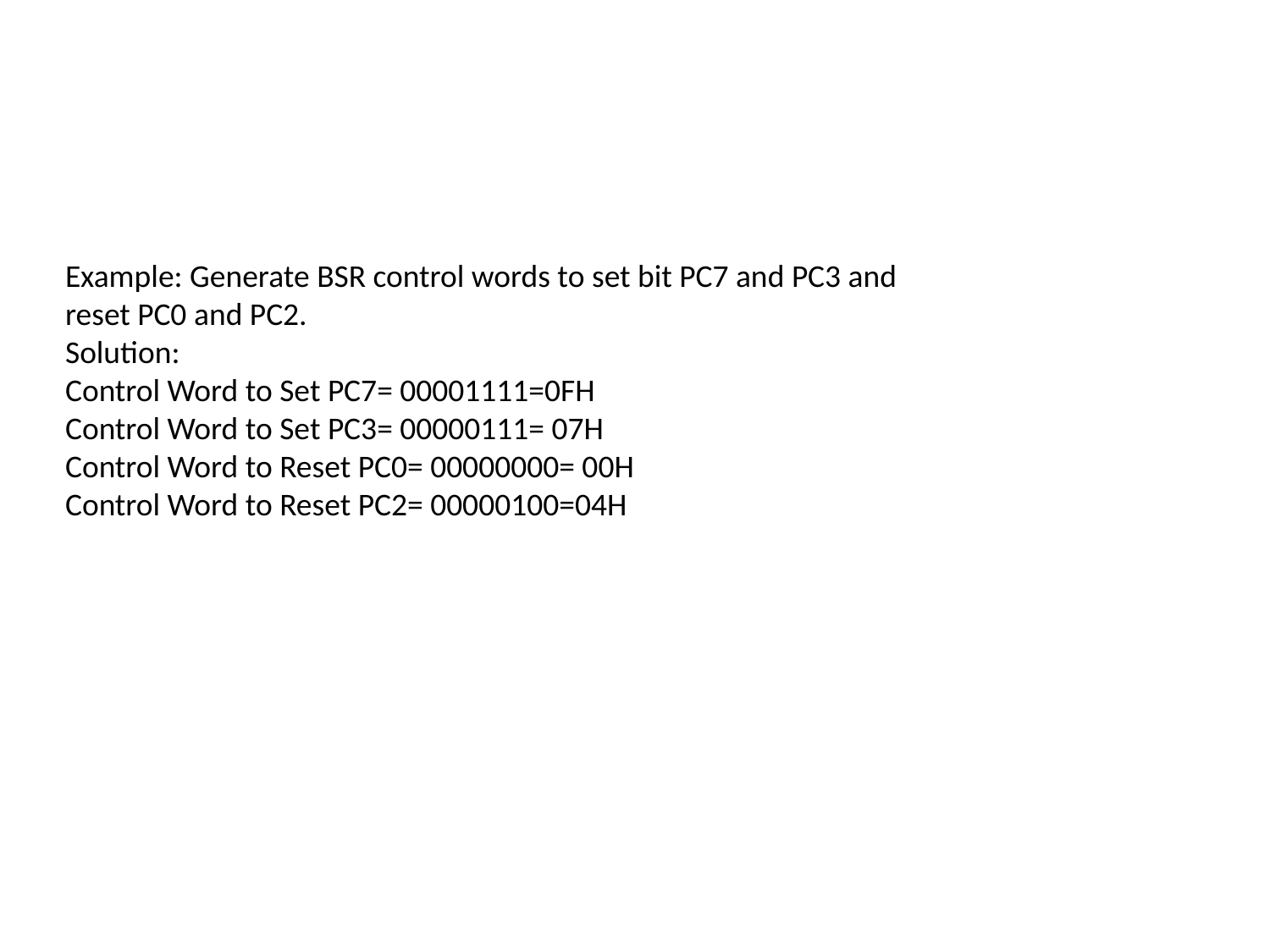

#
Example: Generate BSR control words to set bit PC7 and PC3 and reset PC0 and PC2.
Solution:
Control Word to Set PC7= 00001111=0FH
Control Word to Set PC3= 00000111= 07H
Control Word to Reset PC0= 00000000= 00H
Control Word to Reset PC2= 00000100=04H